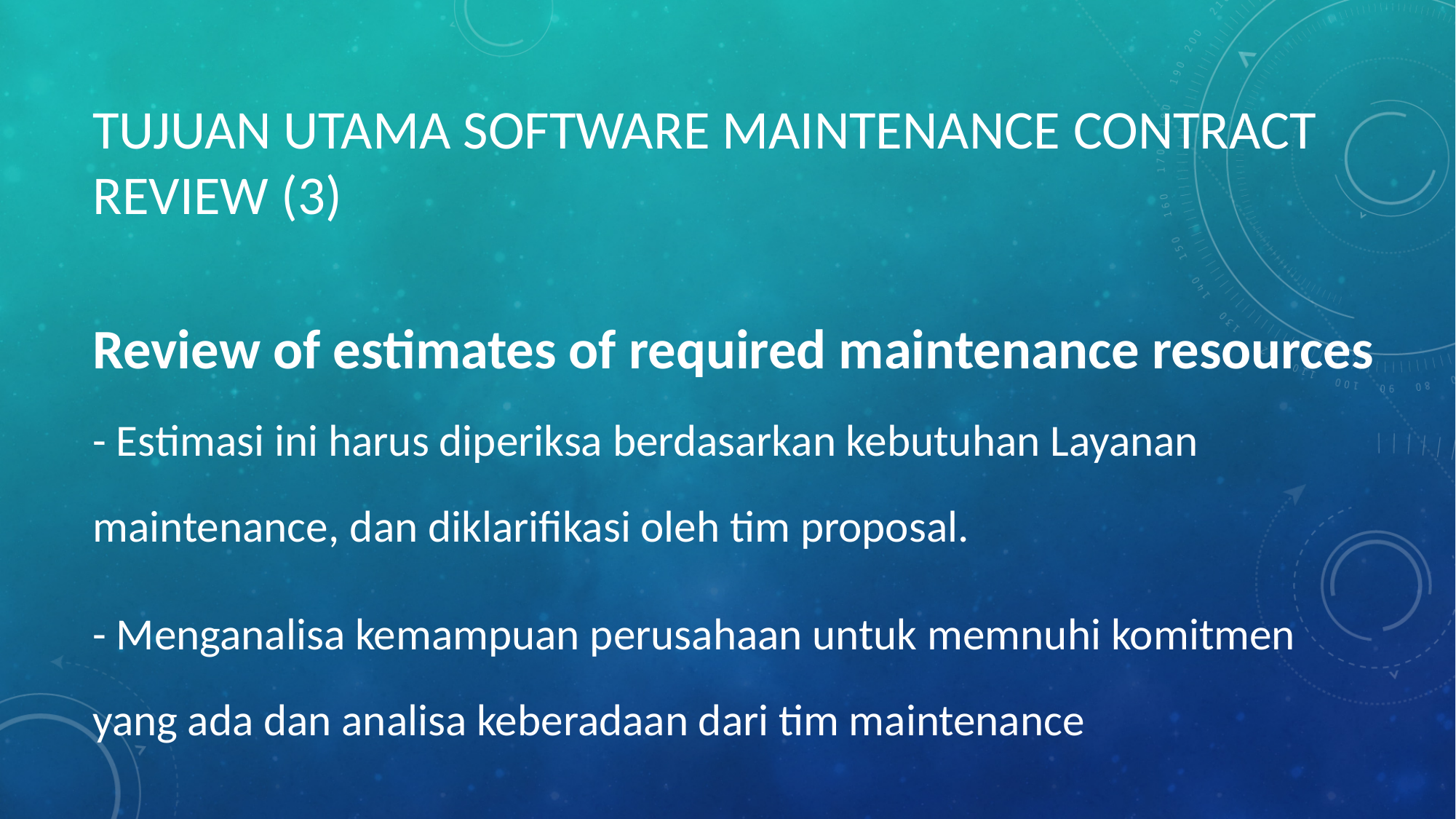

# Tujuan Utama software maintenance contract review (3)
Review of estimates of required maintenance resources
- Estimasi ini harus diperiksa berdasarkan kebutuhan Layanan maintenance, dan diklarifikasi oleh tim proposal.
- Menganalisa kemampuan perusahaan untuk memnuhi komitmen yang ada dan analisa keberadaan dari tim maintenance